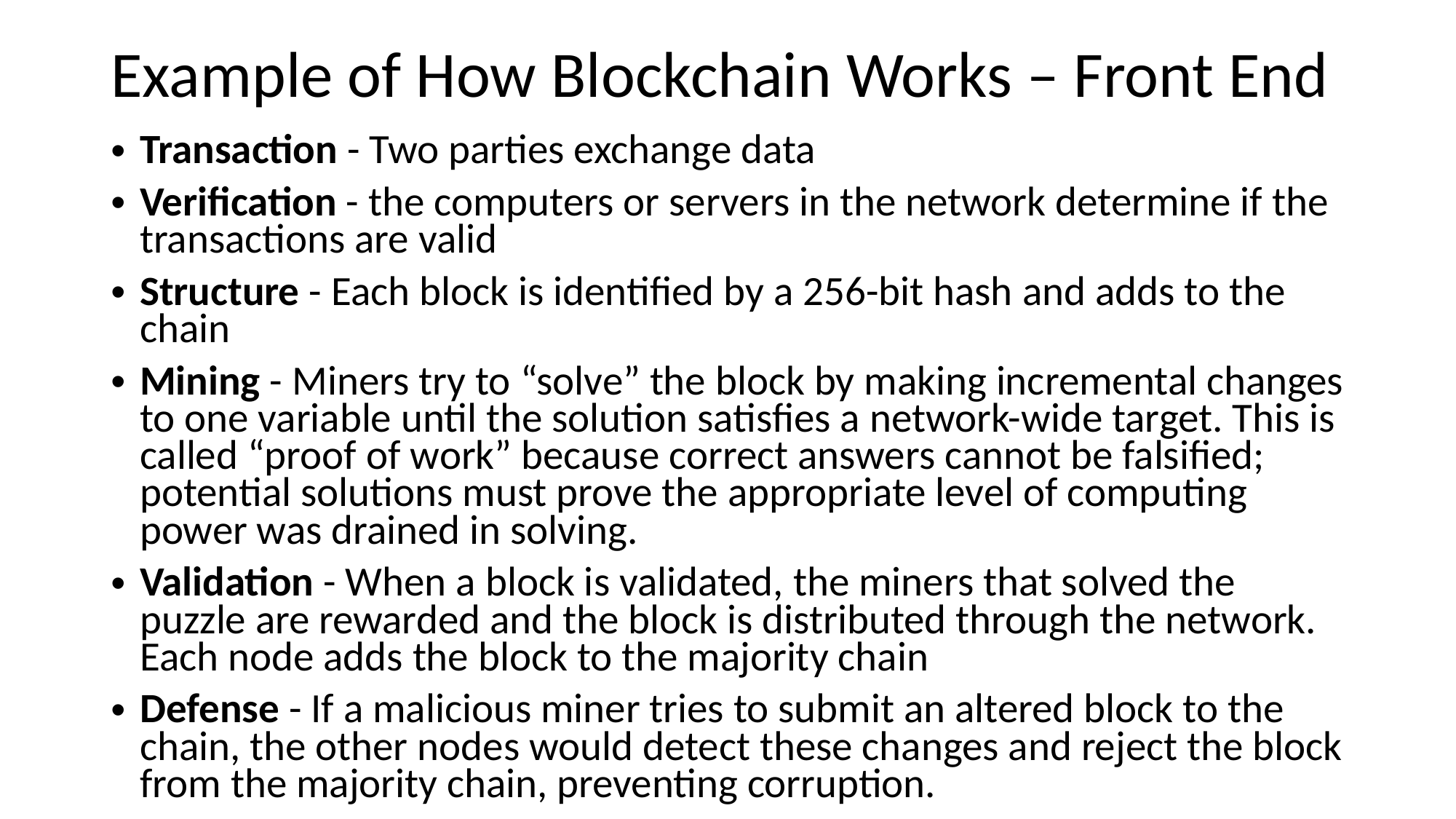

# Example of How Blockchain Works – Front End
Transaction - Two parties exchange data
Verification - the computers or servers in the network determine if the transactions are valid
Structure - Each block is identified by a 256-bit hash and adds to the chain
Mining - Miners try to “solve” the block by making incremental changes to one variable until the solution satisfies a network-wide target. This is called “proof of work” because correct answers cannot be falsified; potential solutions must prove the appropriate level of computing power was drained in solving.
Validation - When a block is validated, the miners that solved the puzzle are rewarded and the block is distributed through the network. Each node adds the block to the majority chain
Defense - If a malicious miner tries to submit an altered block to the chain, the other nodes would detect these changes and reject the block from the majority chain, preventing corruption.